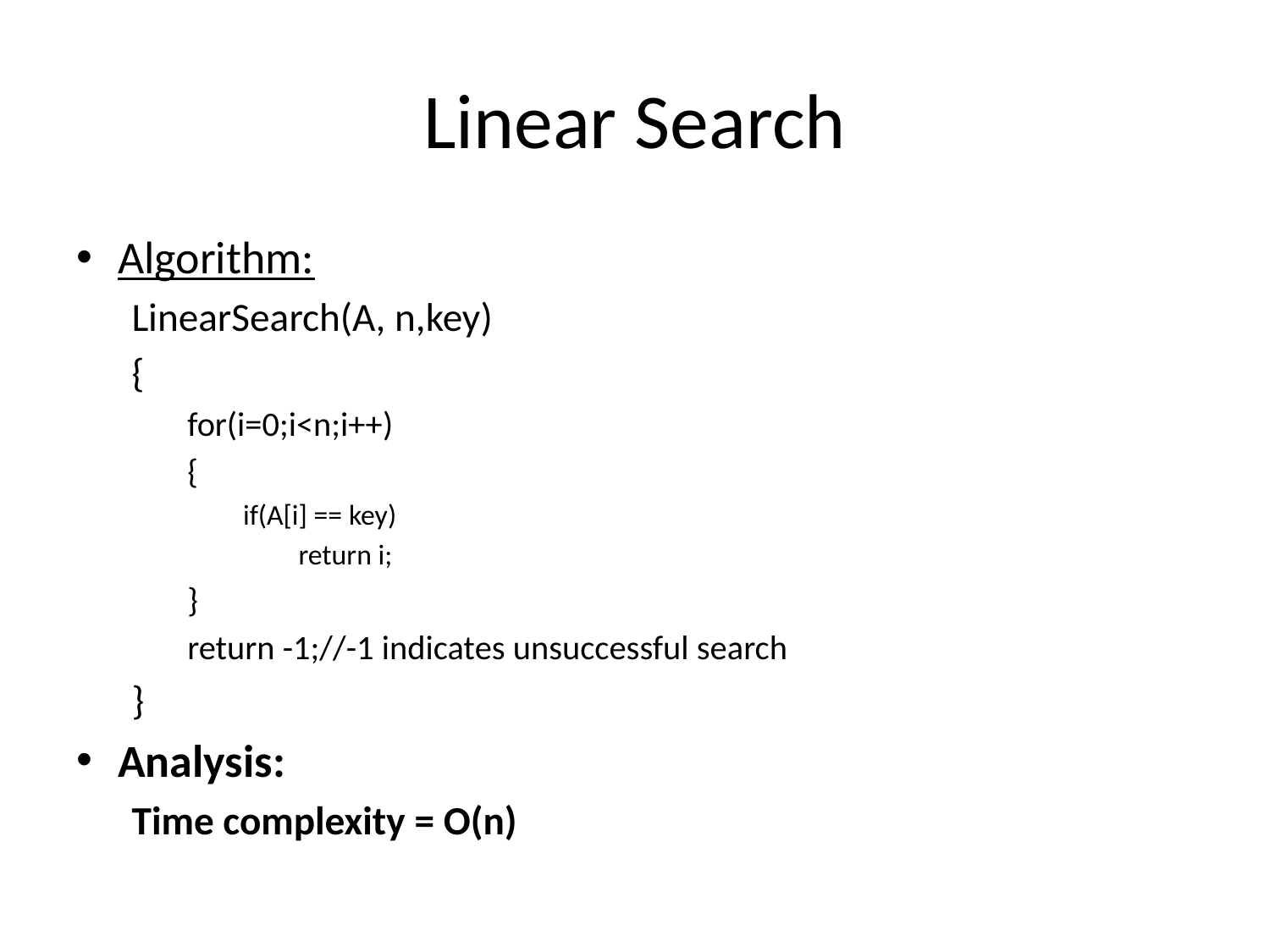

# Linear Search
Algorithm:
LinearSearch(A, n,key)
{
for(i=0;i<n;i++)
{
if(A[i] == key)
return i;
}
return -1;//-1 indicates unsuccessful search
}
Analysis:
Time complexity = O(n)